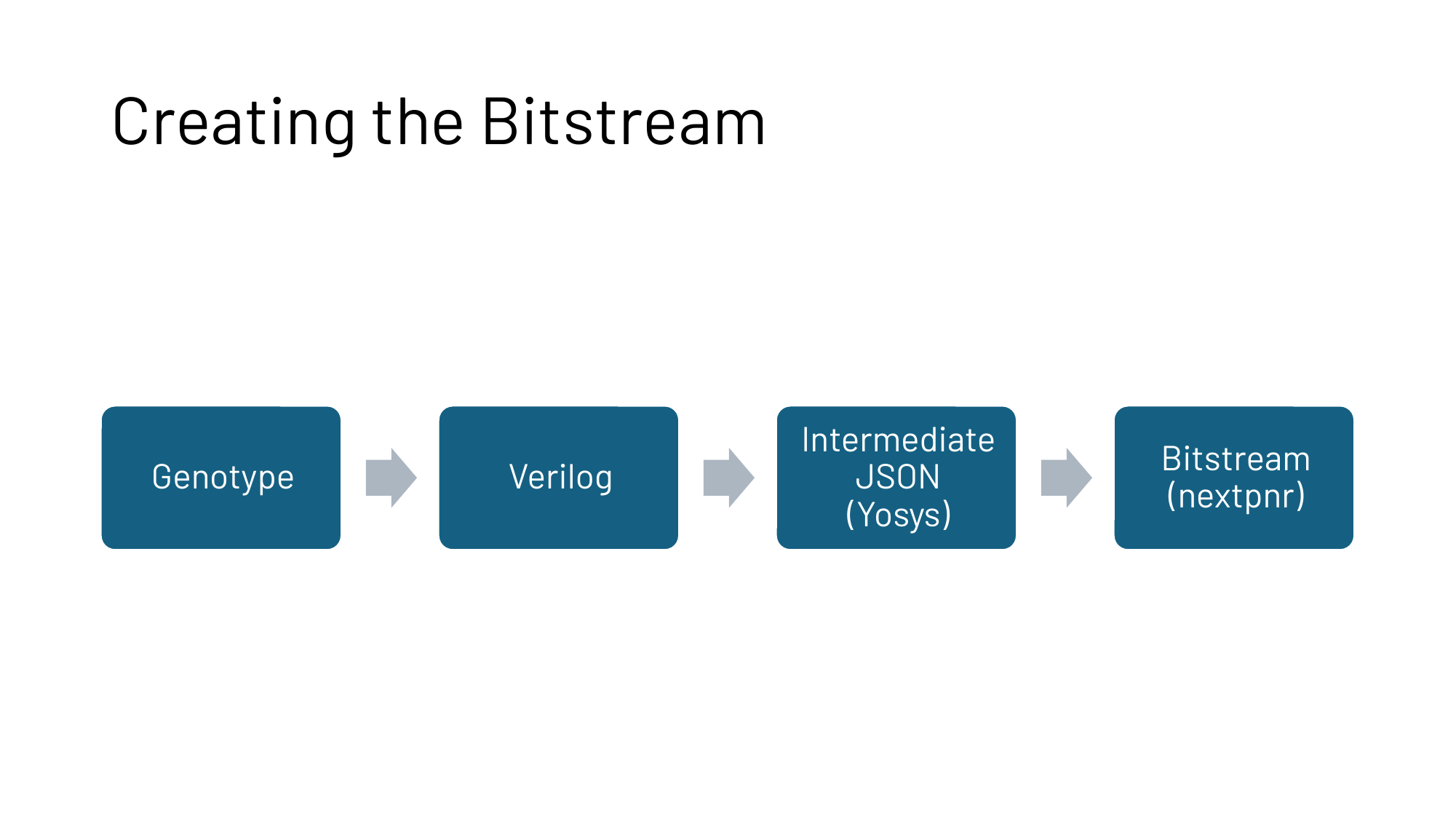

# Creating the Bitstream
Genotype

Verilog

Intermediate JSON
(Yosys)

Bitstream
(nextpnr)